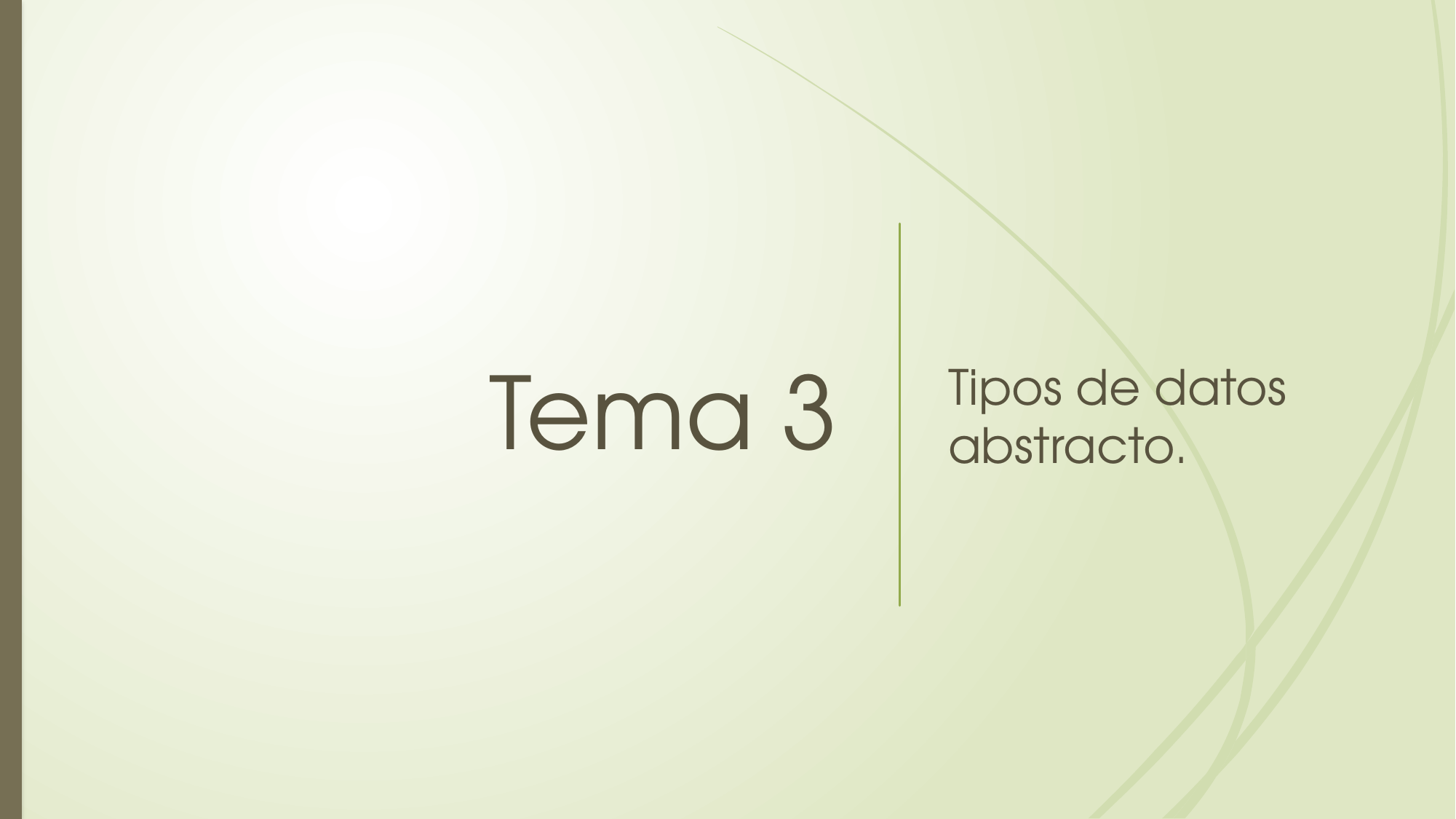

# Tema 3
Tipos de datos abstracto.